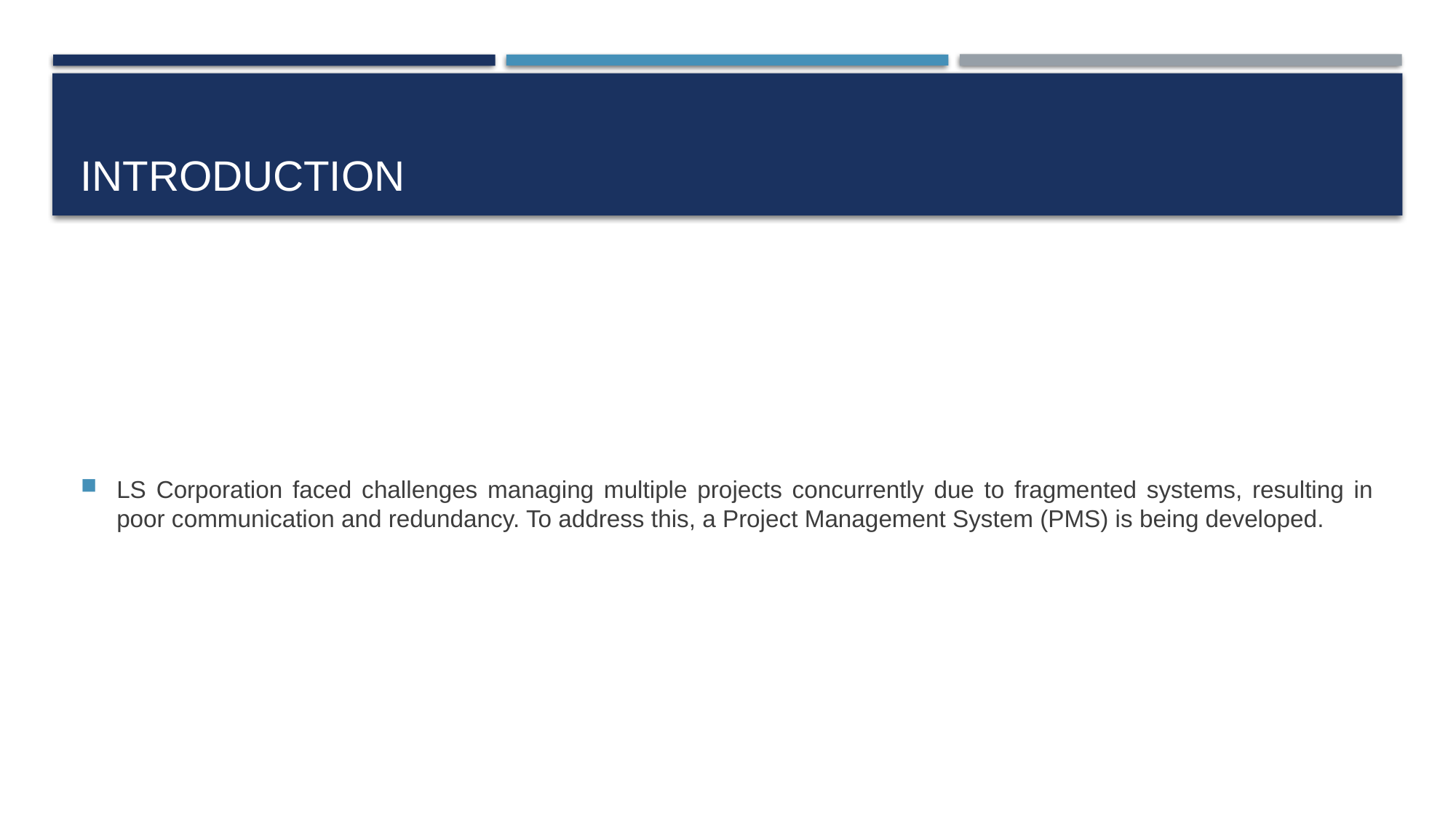

# Introduction

LS Corporation faced challenges managing multiple projects concurrently due to fragmented systems, resulting in poor communication and redundancy. To address this, a Project Management System (PMS) is being developed.